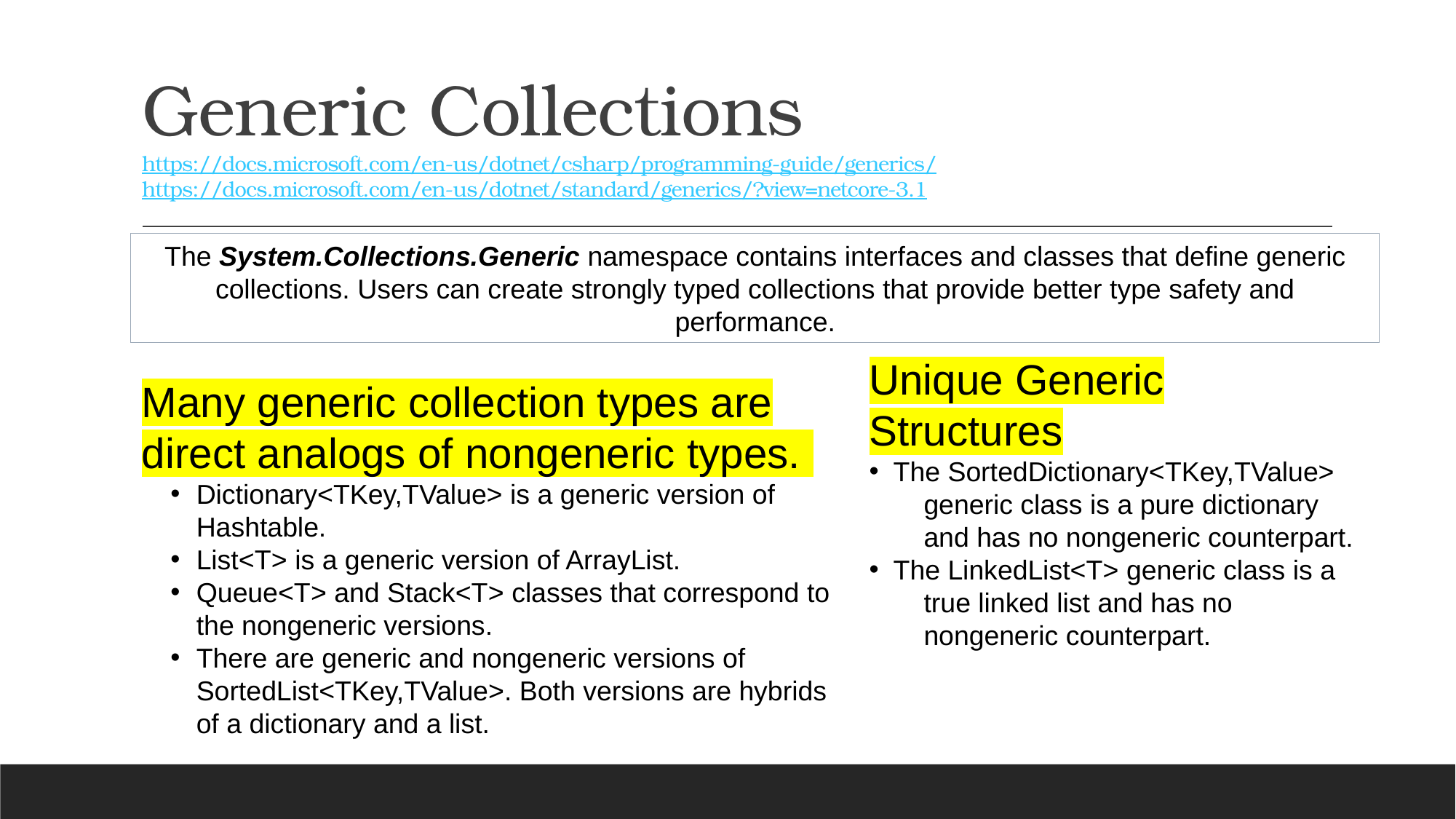

# Generic Collections https://docs.microsoft.com/en-us/dotnet/csharp/programming-guide/generics/ https://docs.microsoft.com/en-us/dotnet/standard/generics/?view=netcore-3.1
The System.Collections.Generic namespace contains interfaces and classes that define generic collections. Users can create strongly typed collections that provide better type safety and performance.
Many generic collection types are direct analogs of nongeneric types.
Dictionary<TKey,TValue> is a generic version of Hashtable.
List<T> is a generic version of ArrayList.
Queue<T> and Stack<T> classes that correspond to the nongeneric versions.
There are generic and nongeneric versions of SortedList<TKey,TValue>. Both versions are hybrids of a dictionary and a list.
Unique Generic Structures
The SortedDictionary<TKey,TValue> generic class is a pure dictionary and has no nongeneric counterpart.
The LinkedList<T> generic class is a true linked list and has no nongeneric counterpart.